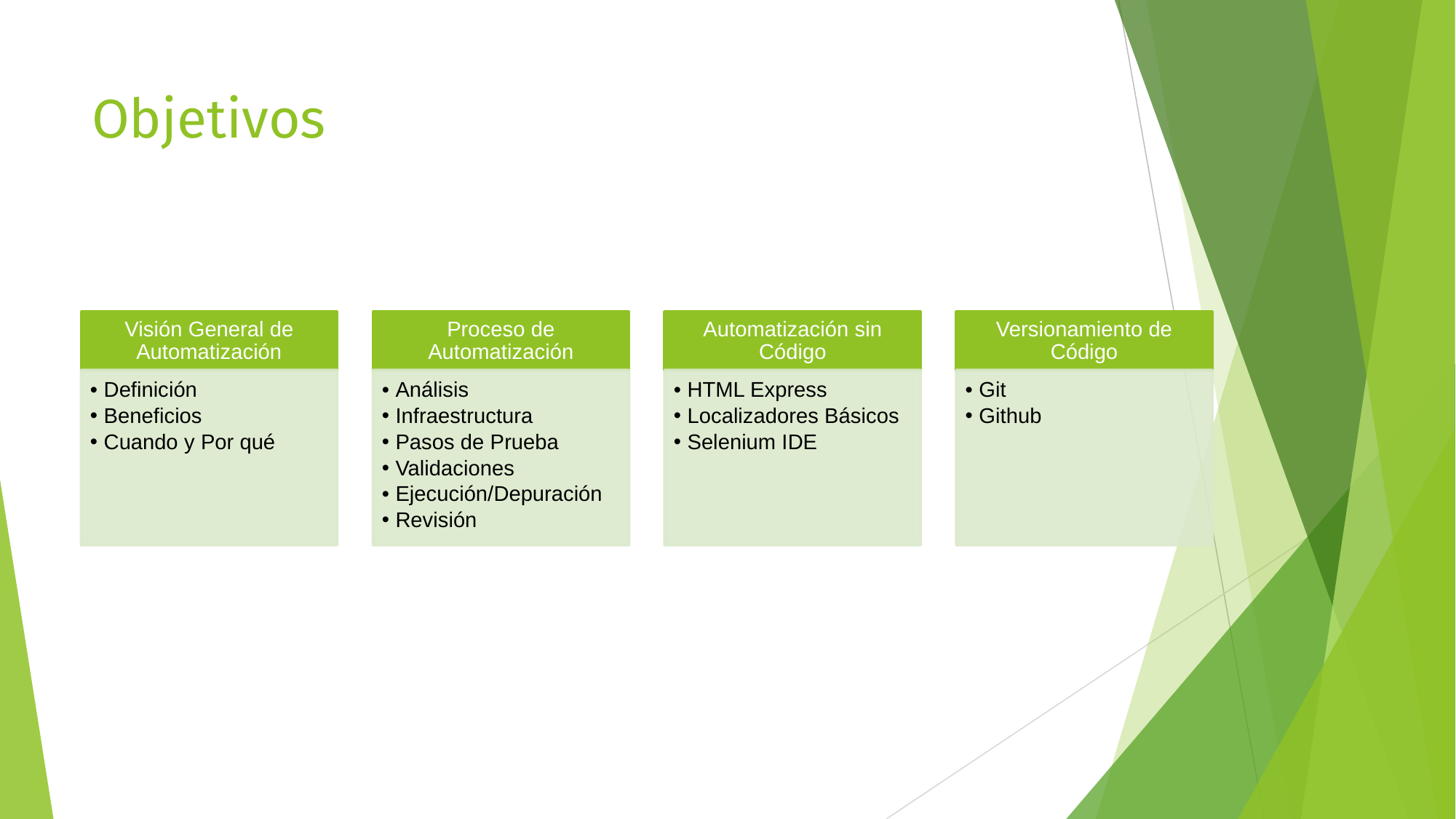

# Objetivos
Visión General de Automatización
Definición
Beneficios
Cuando y Por qué
Proceso de Automatización
Análisis
Infraestructura
Pasos de Prueba
Validaciones
Ejecución/Depuración
Revisión
Automatización sin Código
HTML Express
Localizadores Básicos
Selenium IDE
Versionamiento de Código
Git
Github